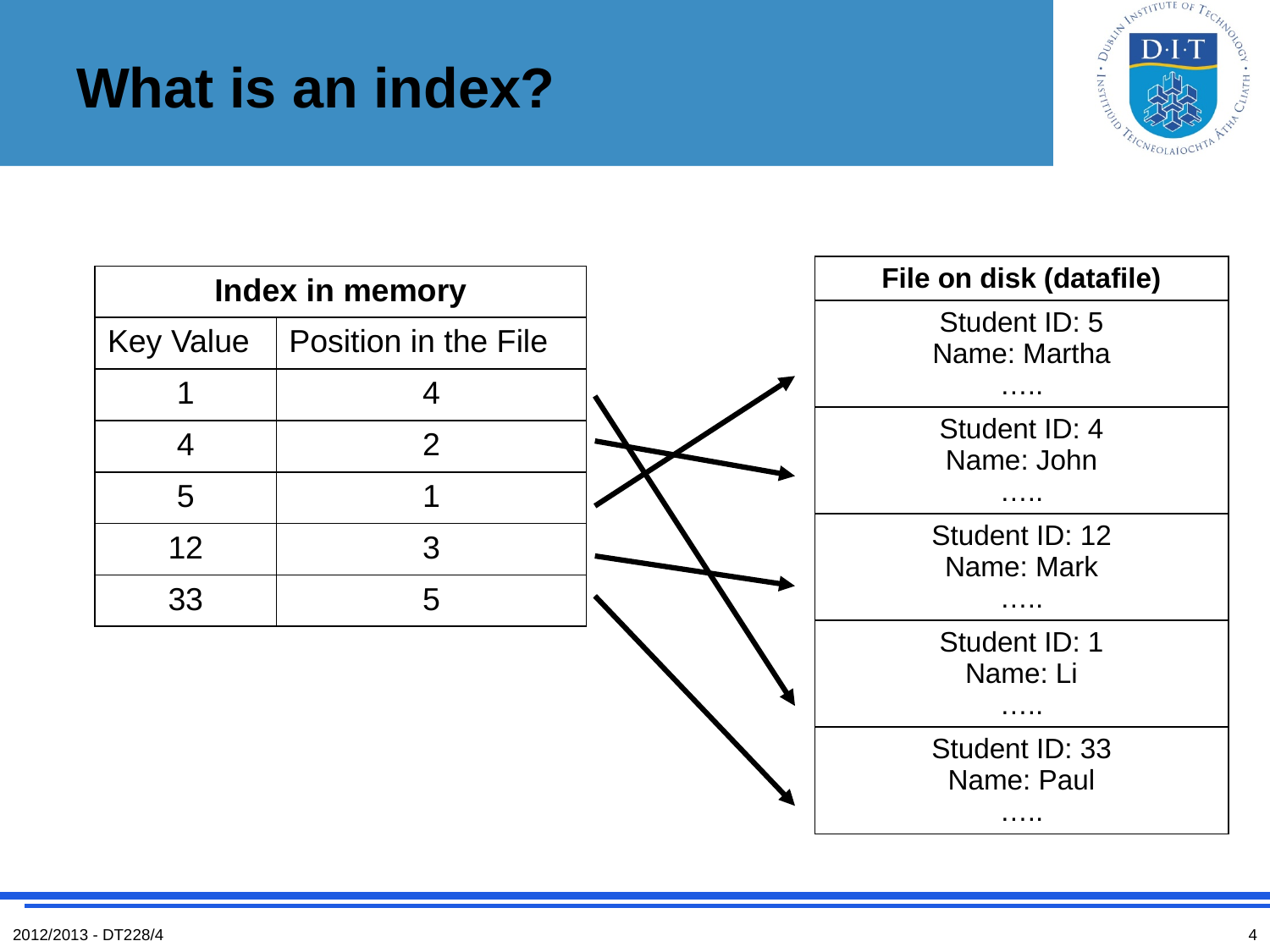

# What is an index?
| File on disk (datafile) |
| --- |
| Student ID: 5 Name: Martha ….. |
| Student ID: 4 Name: John ….. |
| Student ID: 12 Name: Mark ….. |
| Student ID: 1 Name: Li ….. |
| Student ID: 33 Name: Paul ….. |
| Index in memory |  |
| --- | --- |
| Key Value | Position in the File |
| 1 | 4 |
| 4 | 2 |
| 5 | 1 |
| 12 | 3 |
| 33 | 5 |
2012/2013 - DT228/4
4